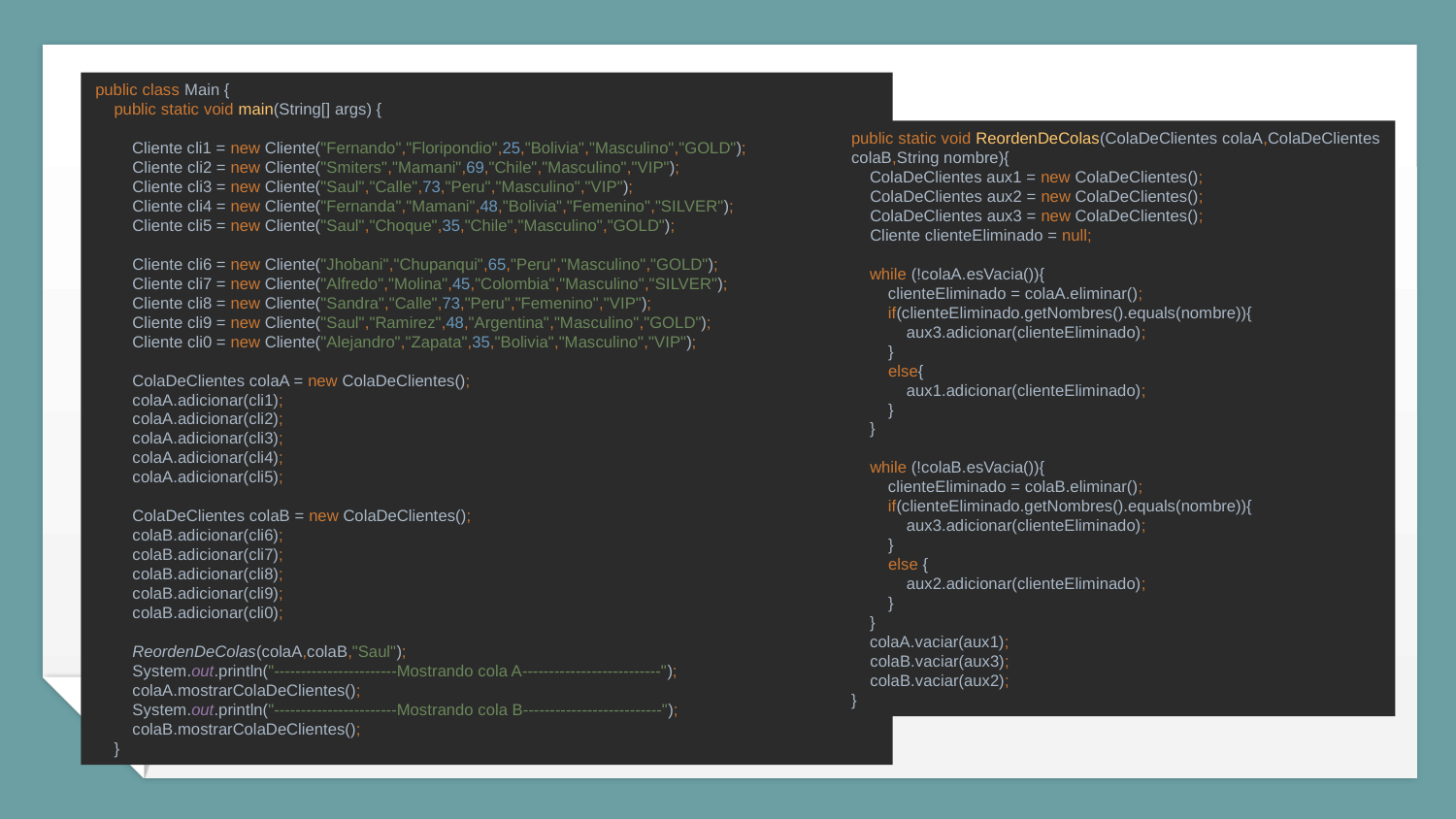

public class Main {
    public static void main(String[] args) {
        Cliente cli1 = new Cliente("Fernando","Floripondio",25,"Bolivia","Masculino","GOLD");
        Cliente cli2 = new Cliente("Smiters","Mamani",69,"Chile","Masculino","VIP");
        Cliente cli3 = new Cliente("Saul","Calle",73,"Peru","Masculino","VIP");
        Cliente cli4 = new Cliente("Fernanda","Mamani",48,"Bolivia","Femenino","SILVER");
        Cliente cli5 = new Cliente("Saul","Choque",35,"Chile","Masculino","GOLD");
        Cliente cli6 = new Cliente("Jhobani","Chupanqui",65,"Peru","Masculino","GOLD");
        Cliente cli7 = new Cliente("Alfredo","Molina",45,"Colombia","Masculino","SILVER");
        Cliente cli8 = new Cliente("Sandra","Calle",73,"Peru","Femenino","VIP");
        Cliente cli9 = new Cliente("Saul","Ramirez",48,"Argentina","Masculino","GOLD");
        Cliente cli0 = new Cliente("Alejandro","Zapata",35,"Bolivia","Masculino","VIP");
        ColaDeClientes colaA = new ColaDeClientes();
        colaA.adicionar(cli1);
        colaA.adicionar(cli2);
        colaA.adicionar(cli3);
        colaA.adicionar(cli4);
        colaA.adicionar(cli5);
        ColaDeClientes colaB = new ColaDeClientes();
        colaB.adicionar(cli6);
        colaB.adicionar(cli7);
        colaB.adicionar(cli8);
        colaB.adicionar(cli9);
        colaB.adicionar(cli0);
        ReordenDeColas(colaA,colaB,"Saul");
        System.out.println("-----------------------Mostrando cola A--------------------------");
        colaA.mostrarColaDeClientes();
        System.out.println("-----------------------Mostrando cola B--------------------------");
        colaB.mostrarColaDeClientes();
    }
public static void ReordenDeColas(ColaDeClientes colaA,ColaDeClientes colaB,String nombre){
    ColaDeClientes aux1 = new ColaDeClientes();
    ColaDeClientes aux2 = new ColaDeClientes();
    ColaDeClientes aux3 = new ColaDeClientes();
    Cliente clienteEliminado = null;
    while (!colaA.esVacia()){
        clienteEliminado = colaA.eliminar();
        if(clienteEliminado.getNombres().equals(nombre)){
            aux3.adicionar(clienteEliminado);
        }
        else{
            aux1.adicionar(clienteEliminado);
        }
    }
    while (!colaB.esVacia()){
        clienteEliminado = colaB.eliminar();
        if(clienteEliminado.getNombres().equals(nombre)){
            aux3.adicionar(clienteEliminado);
        }
        else {
            aux2.adicionar(clienteEliminado);
        }
    }
    colaA.vaciar(aux1);
    colaB.vaciar(aux3);
    colaB.vaciar(aux2);
}
29